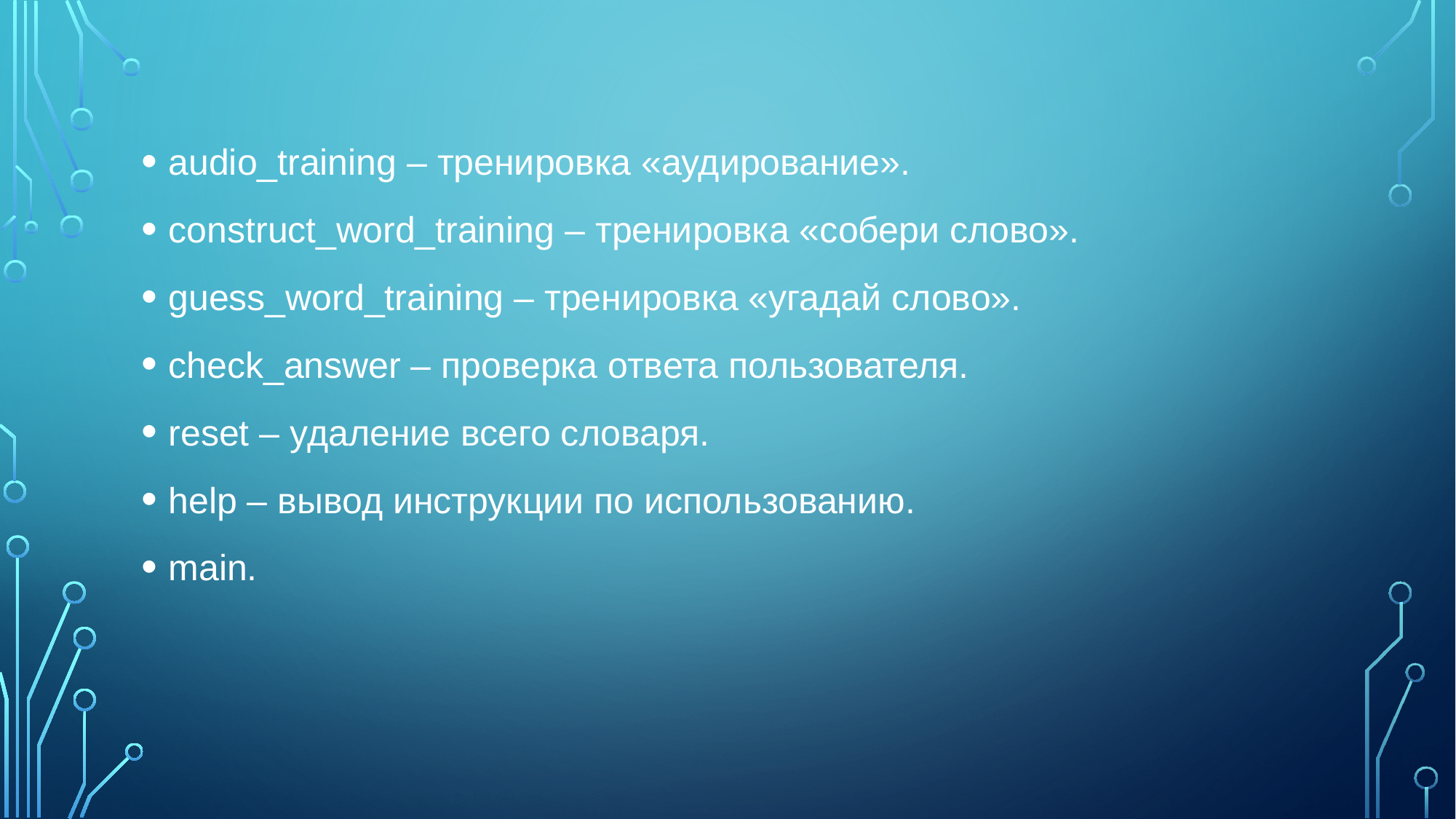

audio_training – тренировка «аудирование».
construct_word_training – тренировка «собери слово».
guess_word_training – тренировка «угадай слово».
check_answer – проверка ответа пользователя.
reset – удаление всего словаря.
help – вывод инструкции по использованию.
main.